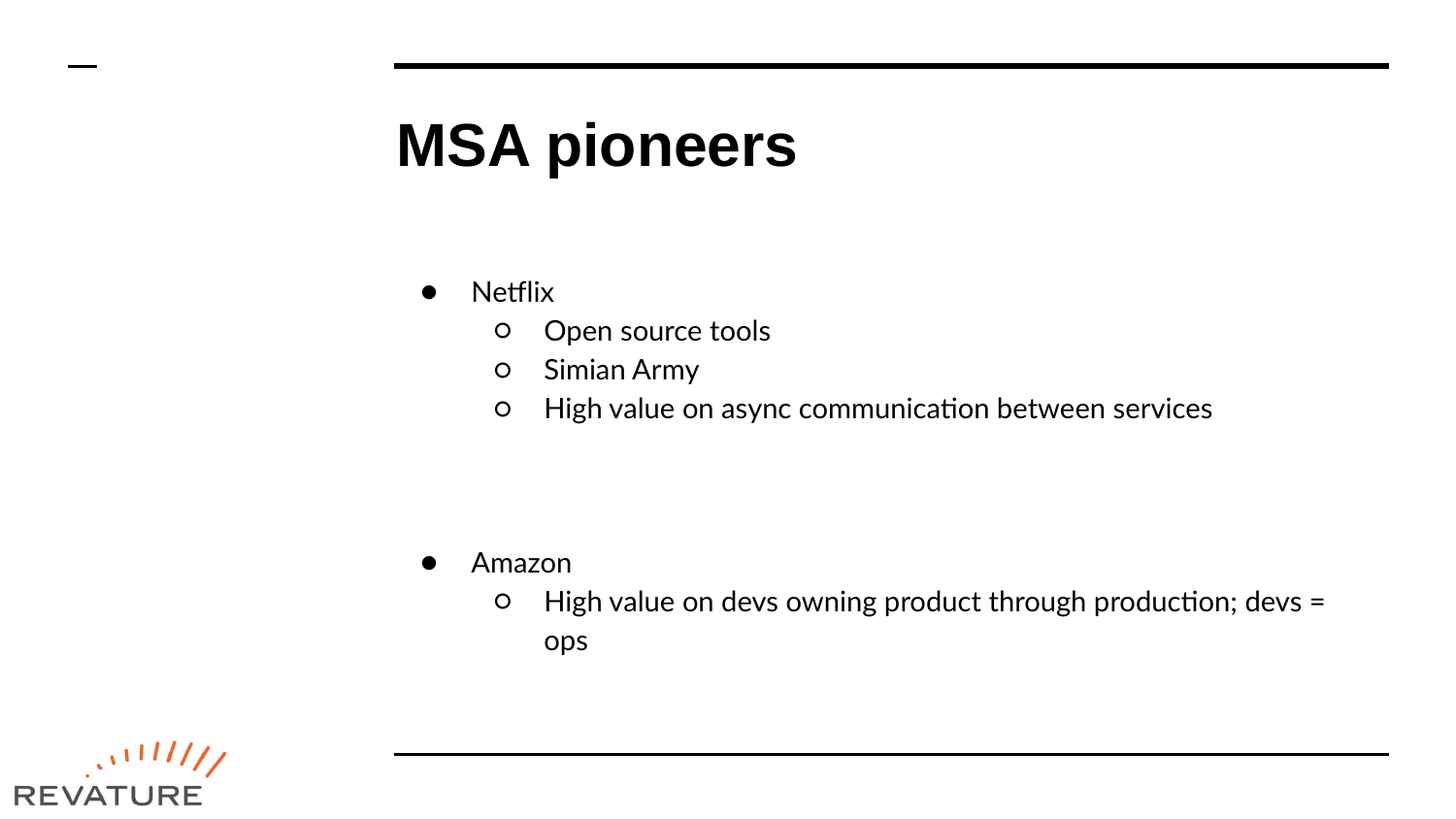

# MSA pioneers
Netflix
Open source tools
Simian Army
High value on async communication between services

Amazon
High value on devs owning product through production; devs = ops